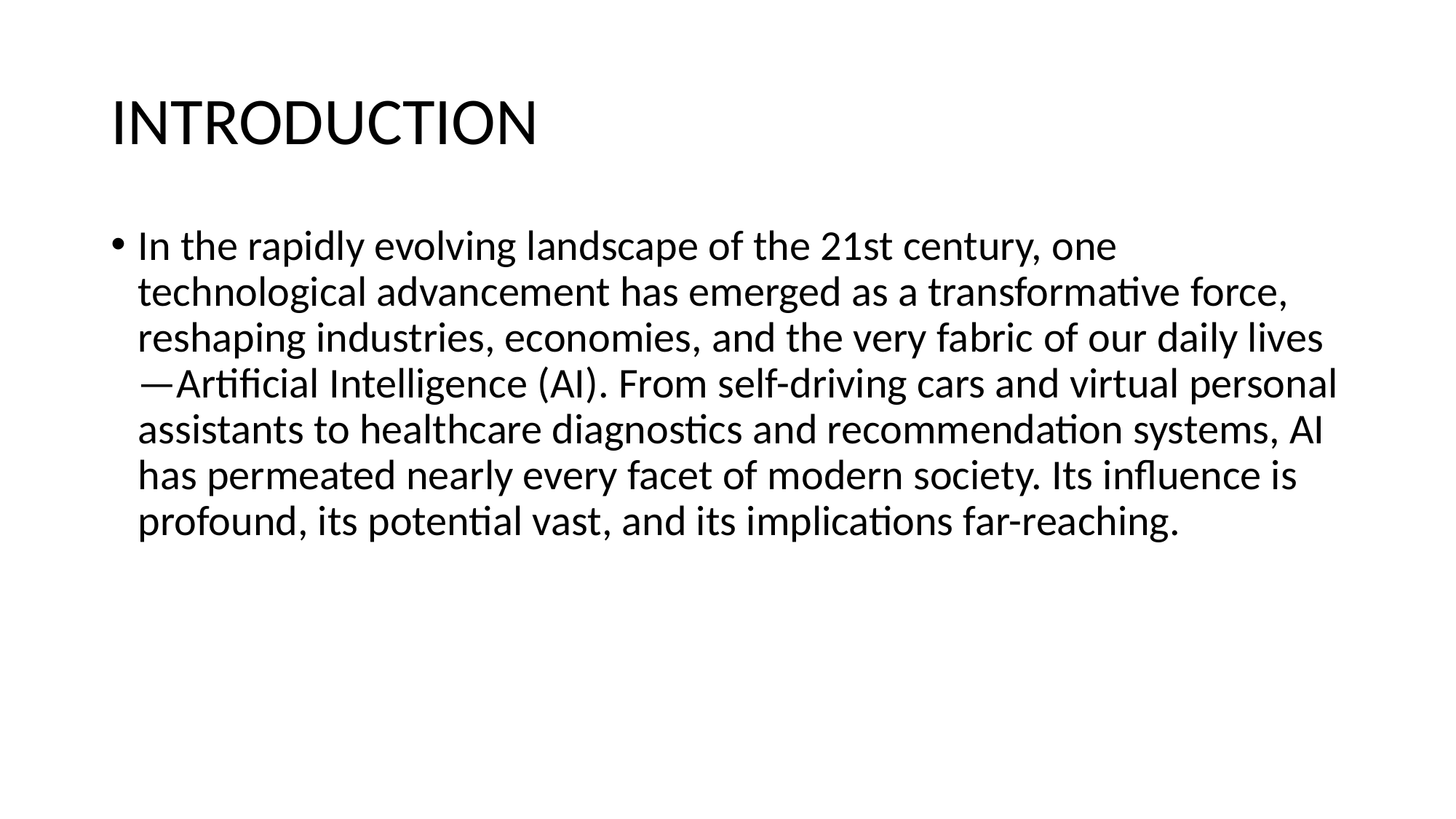

# INTRODUCTION
In the rapidly evolving landscape of the 21st century, one technological advancement has emerged as a transformative force, reshaping industries, economies, and the very fabric of our daily lives—Artificial Intelligence (AI). From self-driving cars and virtual personal assistants to healthcare diagnostics and recommendation systems, AI has permeated nearly every facet of modern society. Its influence is profound, its potential vast, and its implications far-reaching.